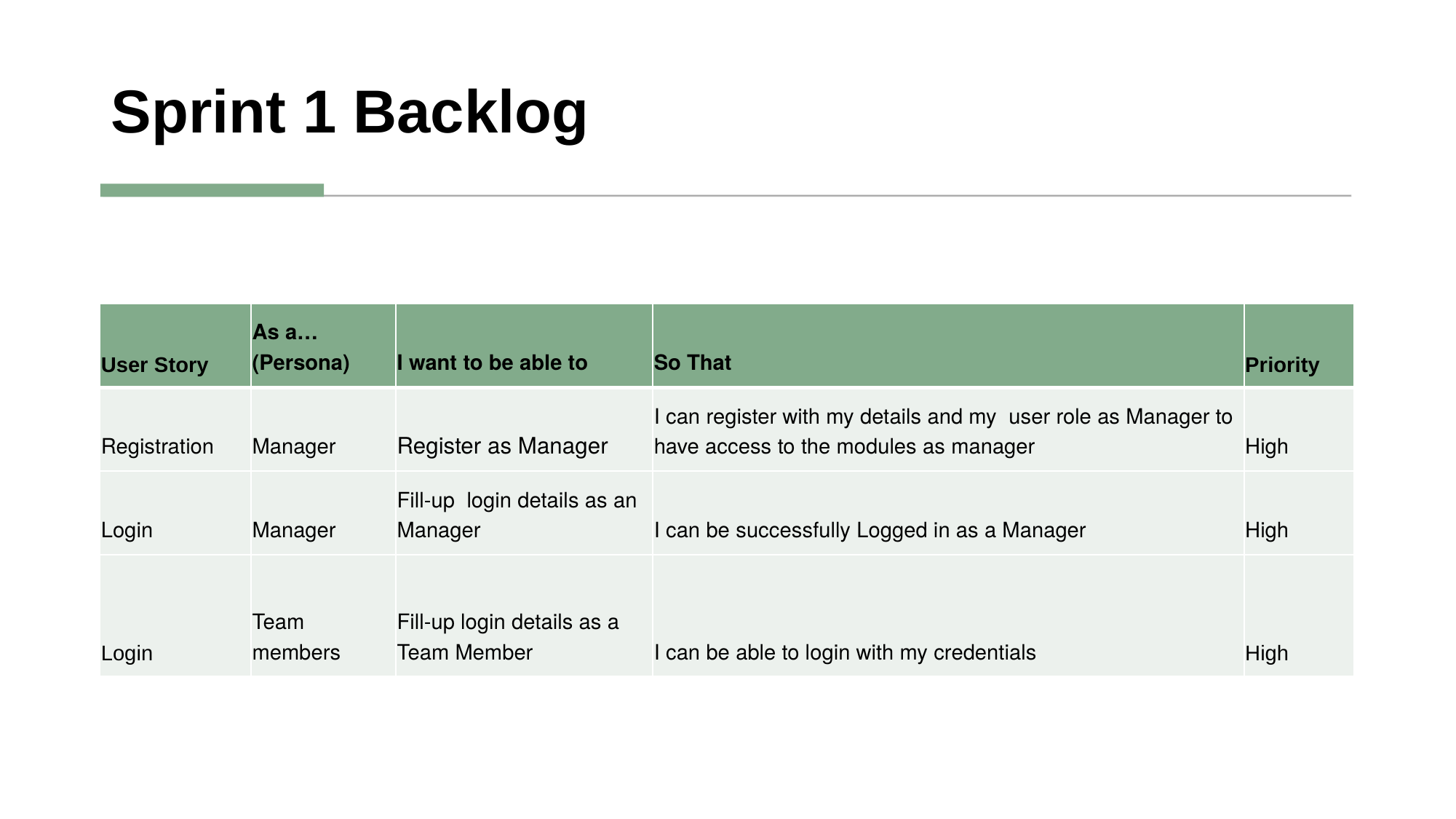

Sprint 1 Backlog
#

| User Story | As a… (Persona) | I want to be able to | So That | Priority |
| --- | --- | --- | --- | --- |
| Registration | Manager | Register as Manager | I can register with my details and my user role as Manager to have access to the modules as manager | High |
| Login | Manager | Fill-up login details as an Manager | I can be successfully Logged in as a Manager | High |
| Login | Team members | Fill-up login details as a Team Member | I can be able to login with my credentials | High |